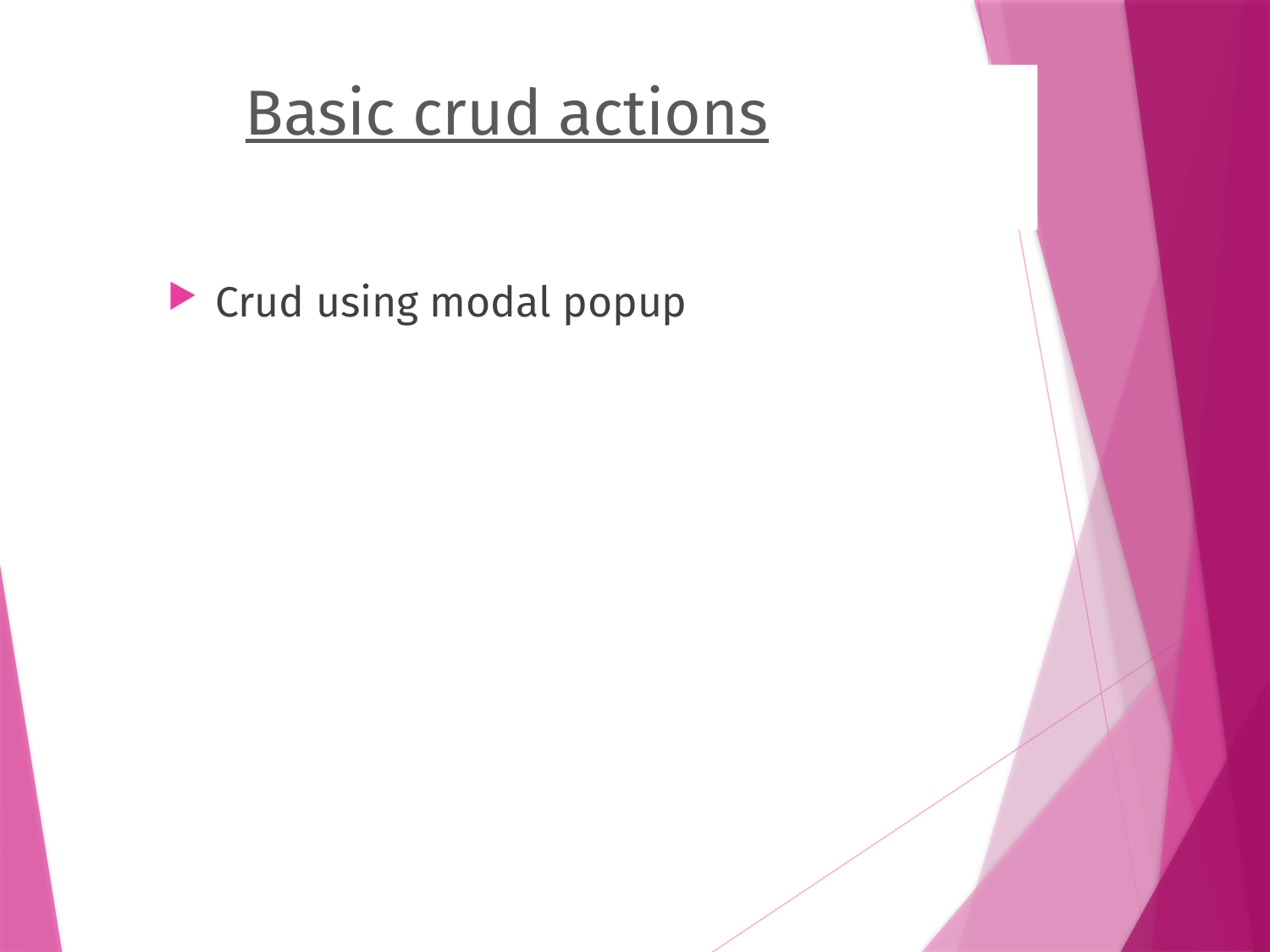

# Basic crud actions

Crud using modal popup